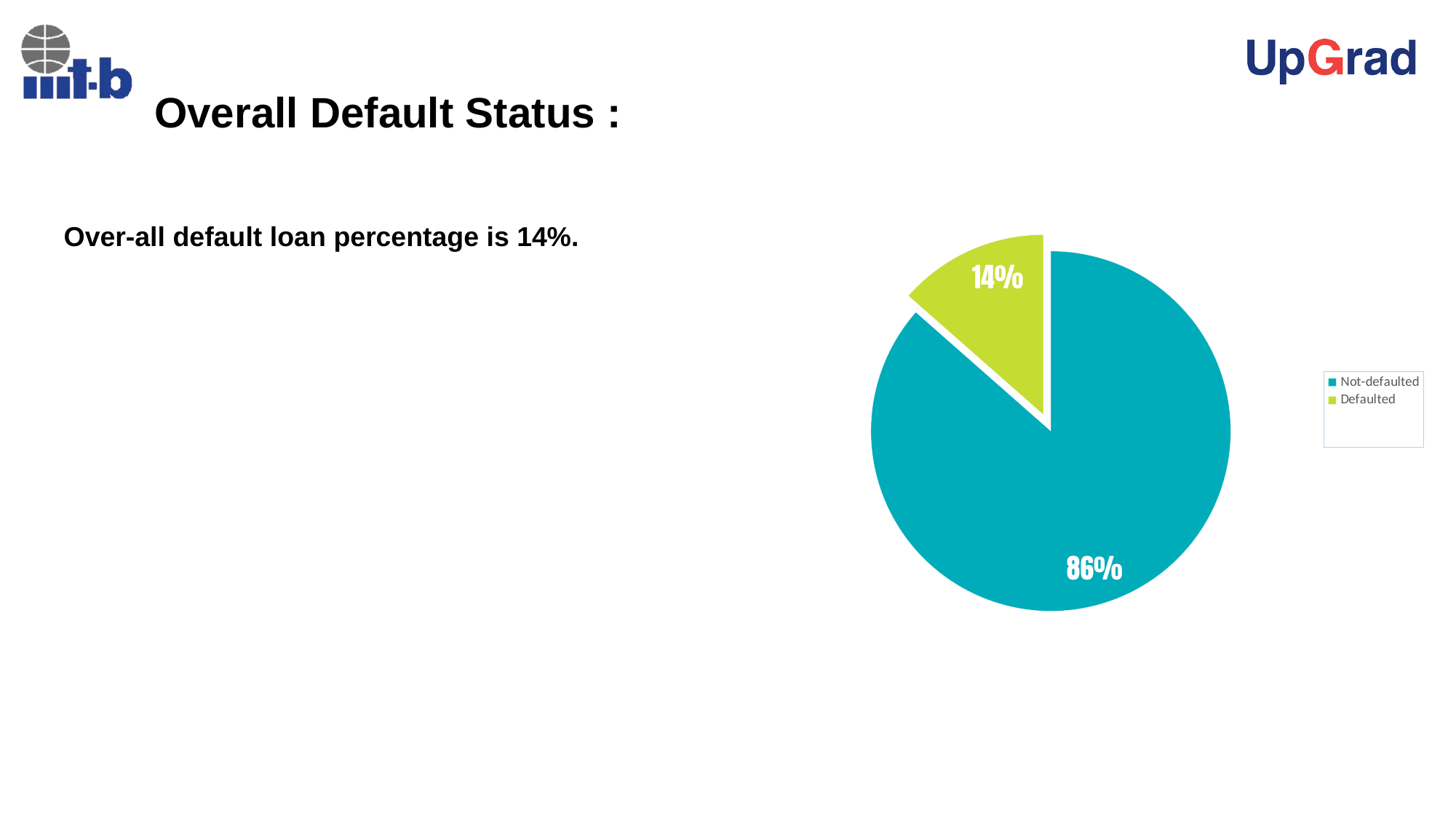

# Overall Default Status :

### Chart: Chart Title

| Category | Series 1 | Series 2 |  |
|---|---|---|---|
| Not-defaulted | 16.0 | 3.0 | None |
| Defaulted | 2.5 | 4.4 | None |
|  | None | None | None |
|  | None | None | None |

Over-all default loan percentage is 14%.